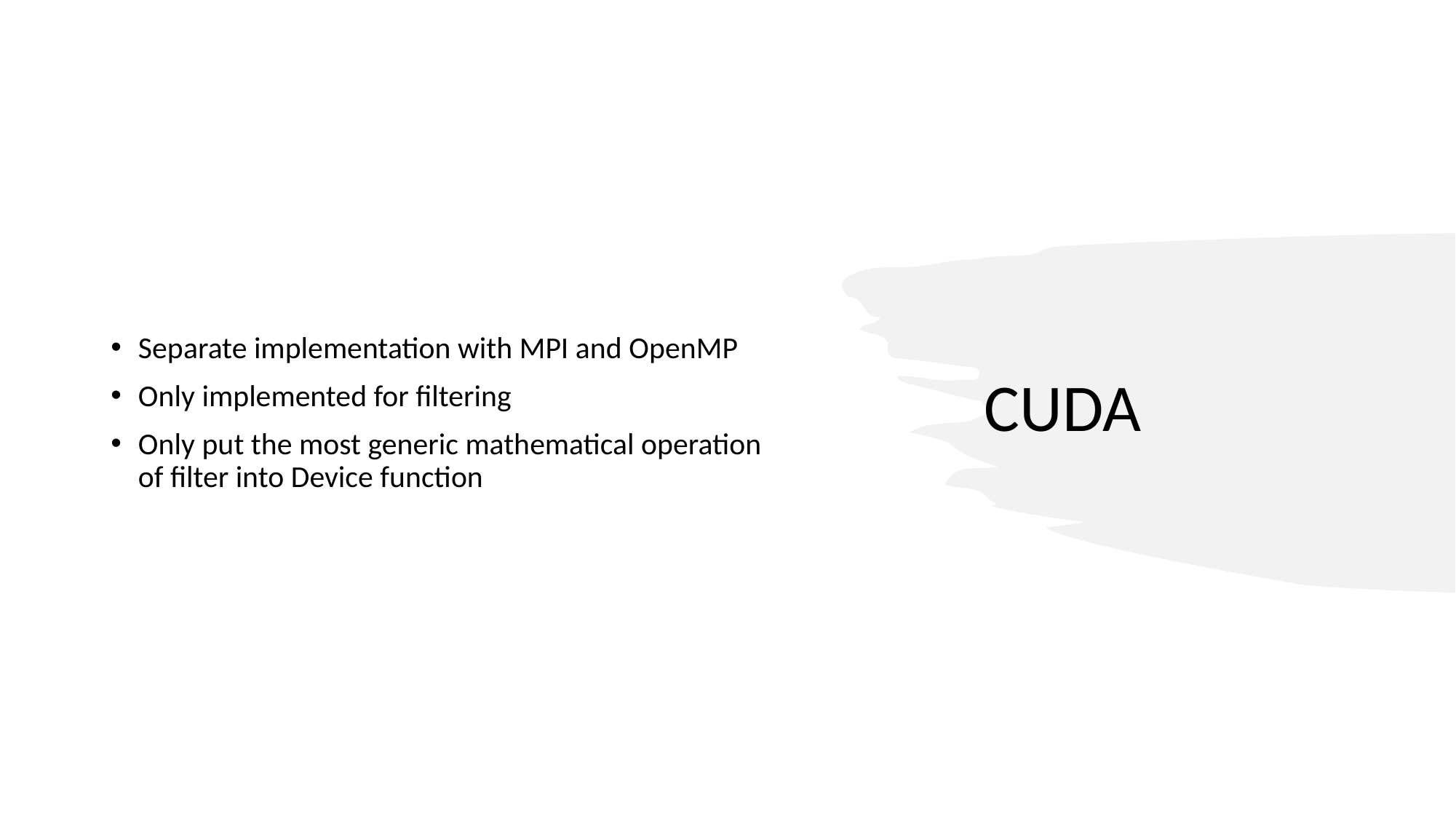

Separate implementation with MPI and OpenMP
Only implemented for filtering
Only put the most generic mathematical operation of filter into Device function

# CUDA
5